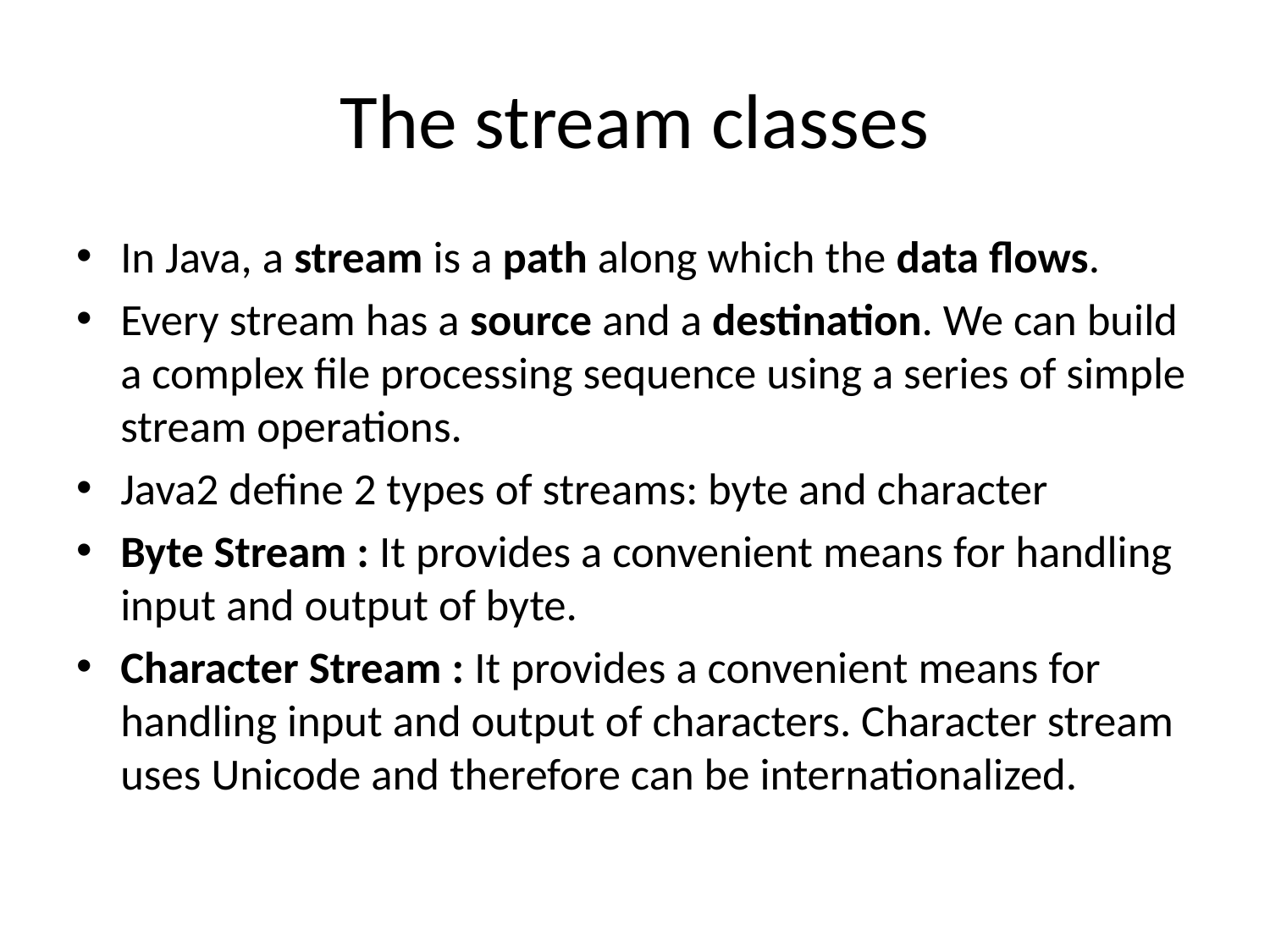

# The stream classes
In Java, a stream is a path along which the data flows.
Every stream has a source and a destination. We can build a complex file processing sequence using a series of simple stream operations.
Java2 define 2 types of streams: byte and character
Byte Stream : It provides a convenient means for handling input and output of byte.
Character Stream : It provides a convenient means for handling input and output of characters. Character stream uses Unicode and therefore can be internationalized.